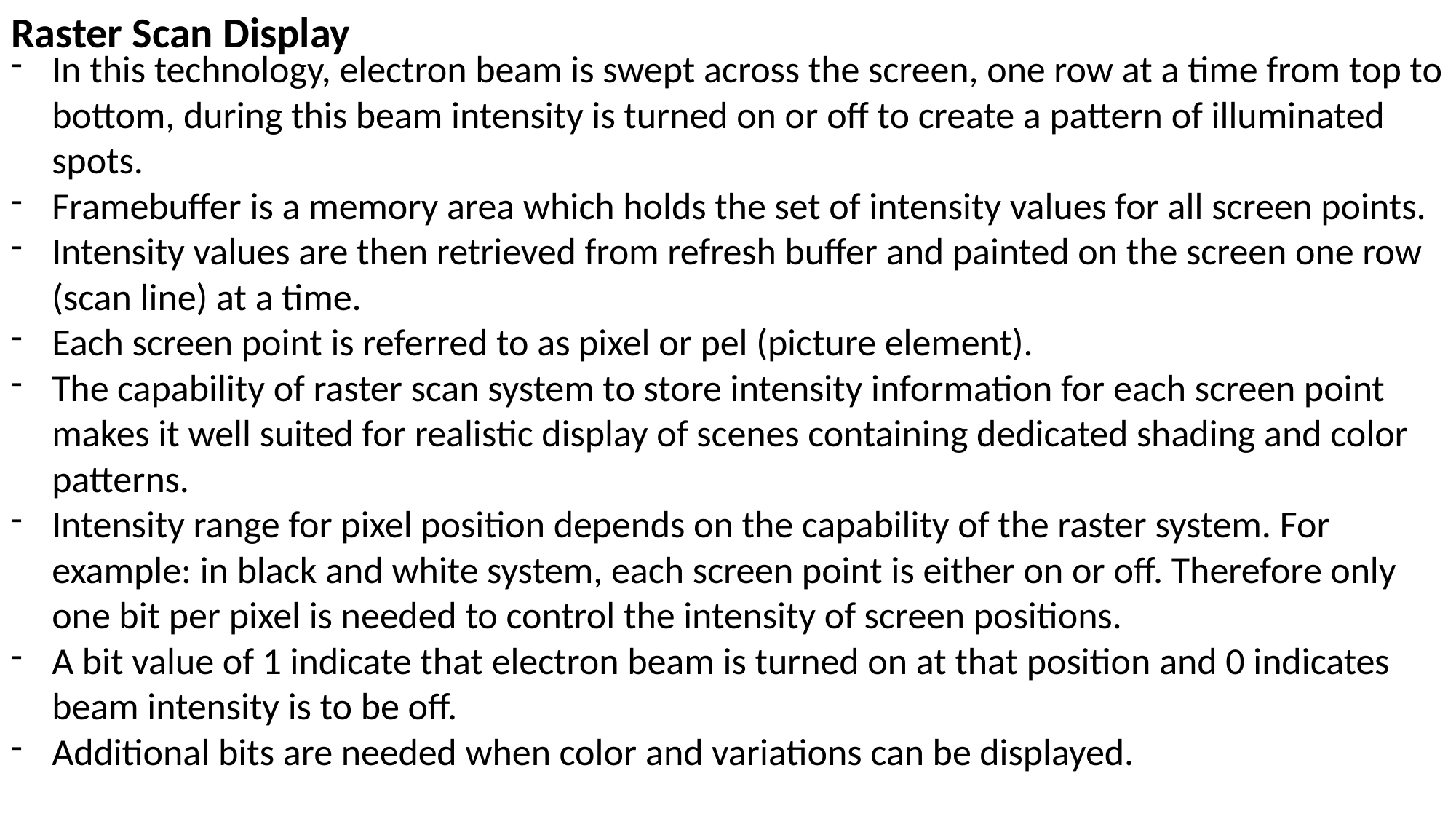

Raster Scan Display
In this technology, electron beam is swept across the screen, one row at a time from top to bottom, during this beam intensity is turned on or off to create a pattern of illuminated spots.
Framebuffer is a memory area which holds the set of intensity values for all screen points.
Intensity values are then retrieved from refresh buffer and painted on the screen one row (scan line) at a time.
Each screen point is referred to as pixel or pel (picture element).
The capability of raster scan system to store intensity information for each screen point makes it well suited for realistic display of scenes containing dedicated shading and color patterns.
Intensity range for pixel position depends on the capability of the raster system. For example: in black and white system, each screen point is either on or off. Therefore only one bit per pixel is needed to control the intensity of screen positions.
A bit value of 1 indicate that electron beam is turned on at that position and 0 indicates beam intensity is to be off.
Additional bits are needed when color and variations can be displayed.